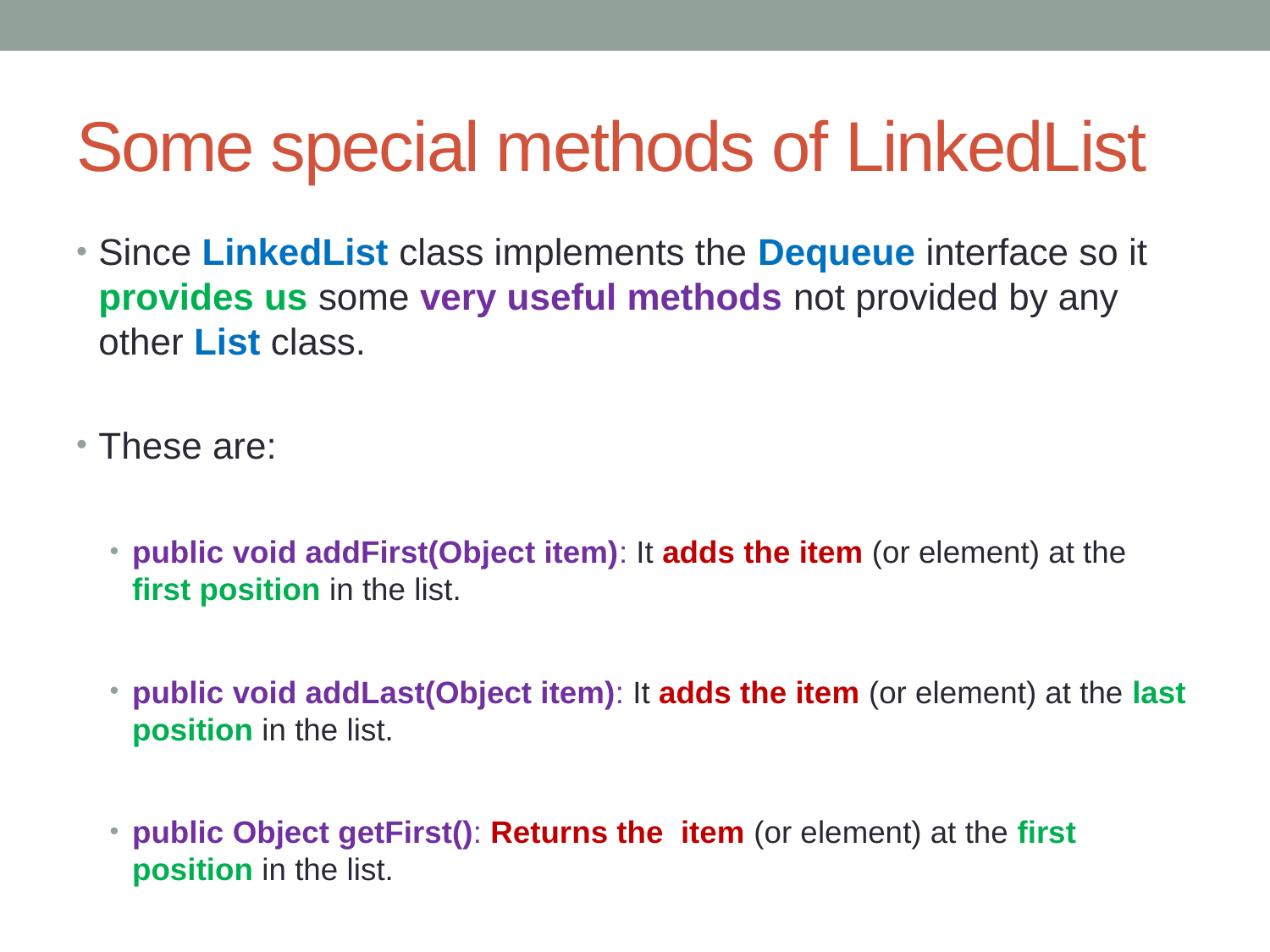

# Some special methods of LinkedList
Since LinkedList class implements the Dequeue interface so it provides us some very useful methods not provided by any other List class.

These are:

public void addFirst(Object item): It adds the item (or element) at the first position in the list.

public void addLast(Object item): It adds the item (or element) at the last position in the list.

public Object getFirst(): Returns the  item (or element) at the first position in the list.